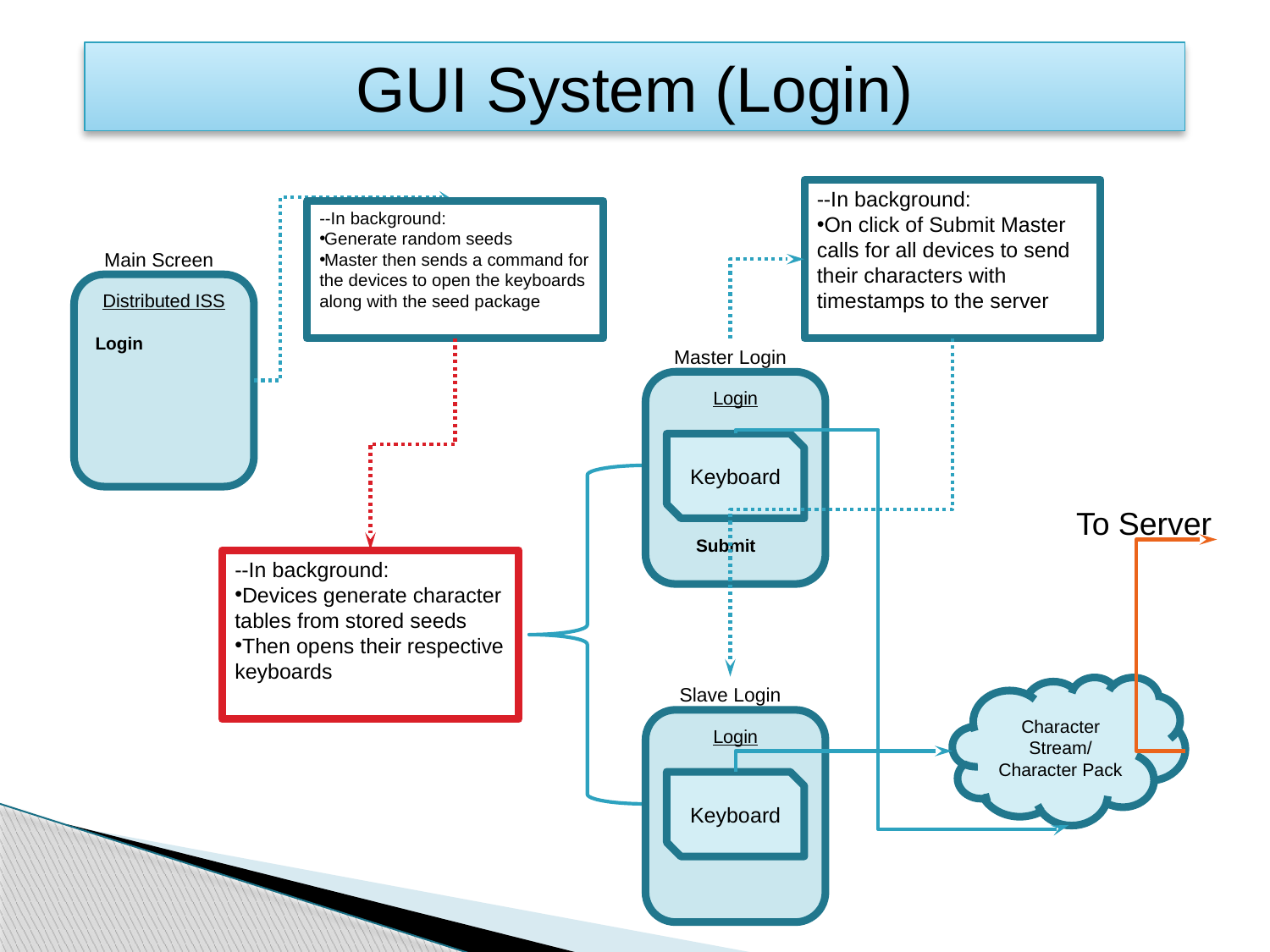

GUI System (Login)
--In background:
On click of Submit Master calls for all devices to send their characters with timestamps to the server
--In background:
Generate random seeds
Master then sends a command for the devices to open the keyboards along with the seed package
Main Screen
Distributed ISS

Login

Master Login
Login

      Submit

Keyboard

To Server
--In background:
Devices generate character tables from stored seeds
Then opens their respective keyboards
Slave Login
Login

Keyboard
Character Stream/
Character Pack